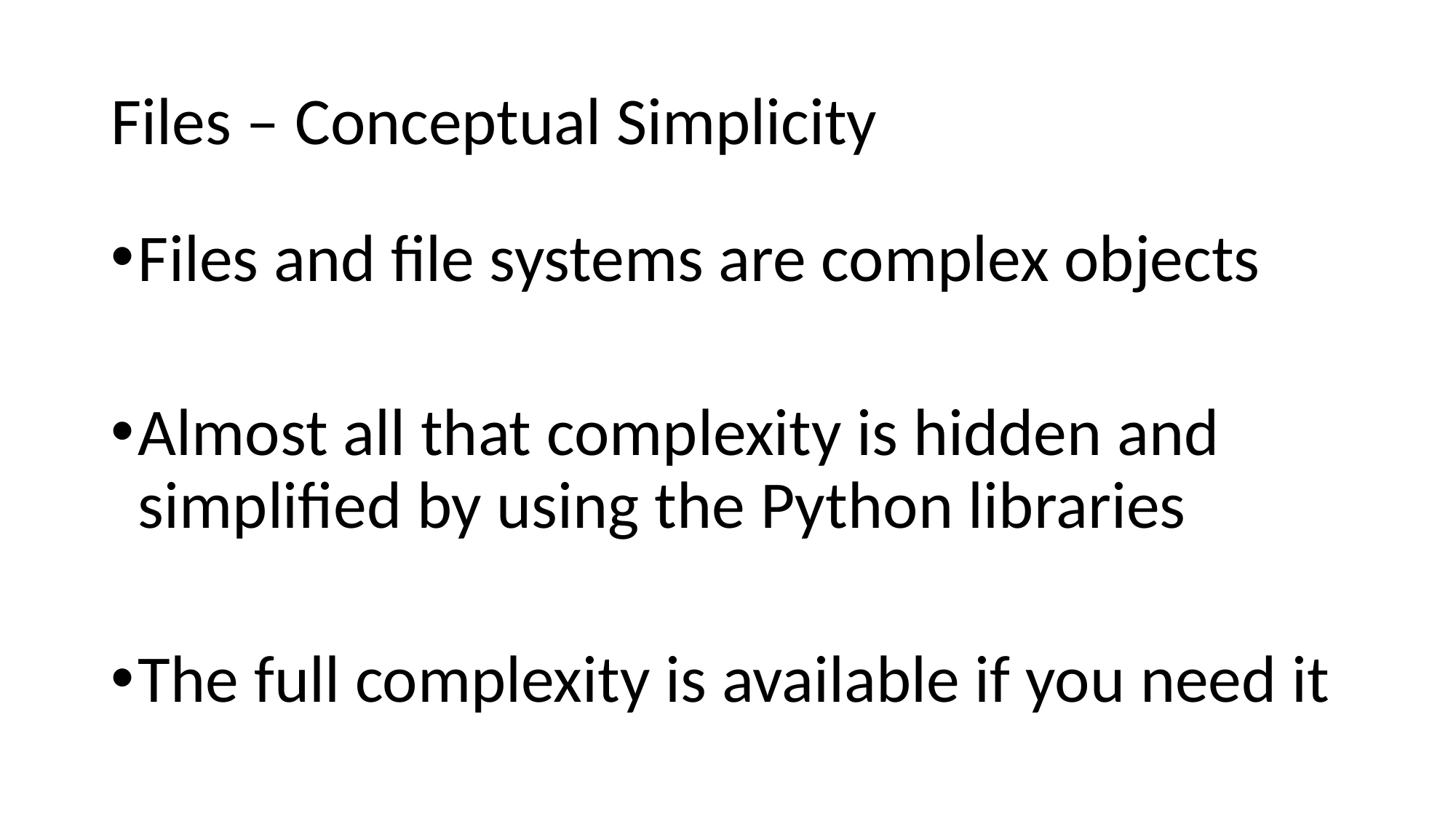

# Files – Conceptual Simplicity
Files and file systems are complex objects

Almost all that complexity is hidden and simplified by using the Python libraries

The full complexity is available if you need it